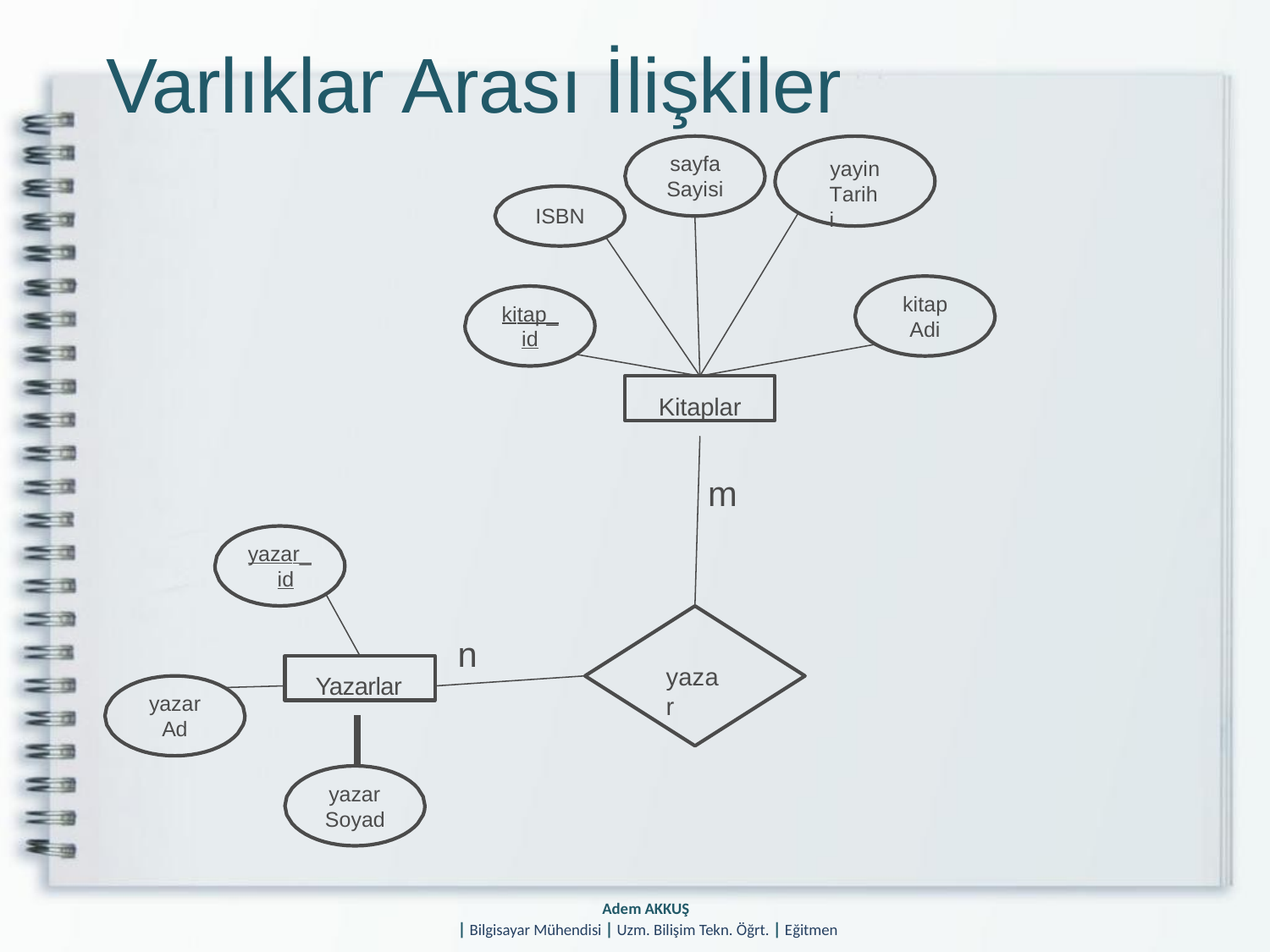

# Varlıklar Arası İlişkiler

sayfa
Sayisi
yayin
Tarihi

ISBN

kitap
Adi
kitap_
id
Kitaplar

m

yazar_  id
n
Yazarlar
yazar

yazar
Ad

yazar
Soyad
Adem AKKUŞ
| Bilgisayar Mühendisi | Uzm. Bilişim Tekn. Öğrt. | Eğitmen